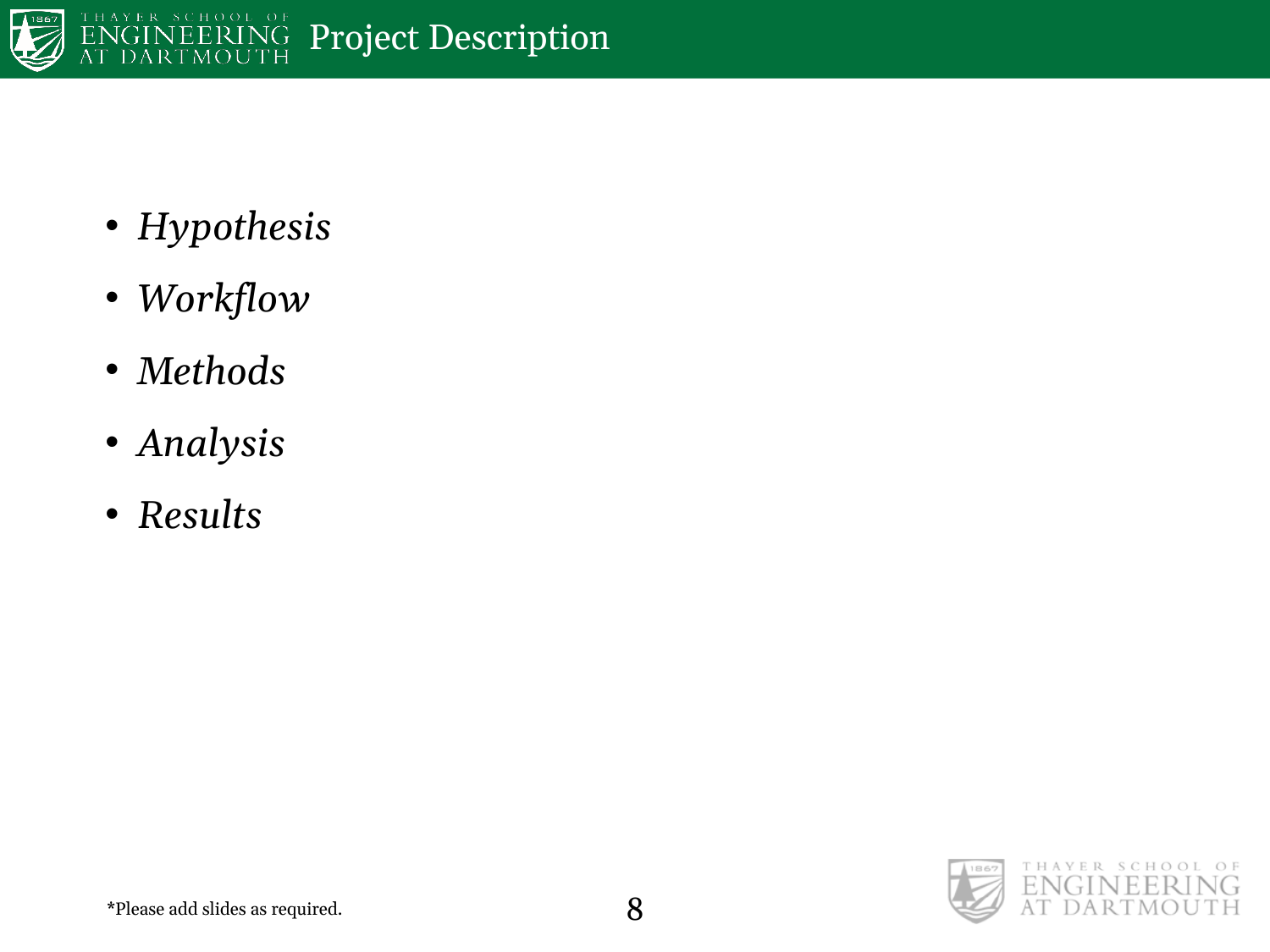

# Project Description
Hypothesis
Workflow
Methods
Analysis
Results
8
*Please add slides as required.